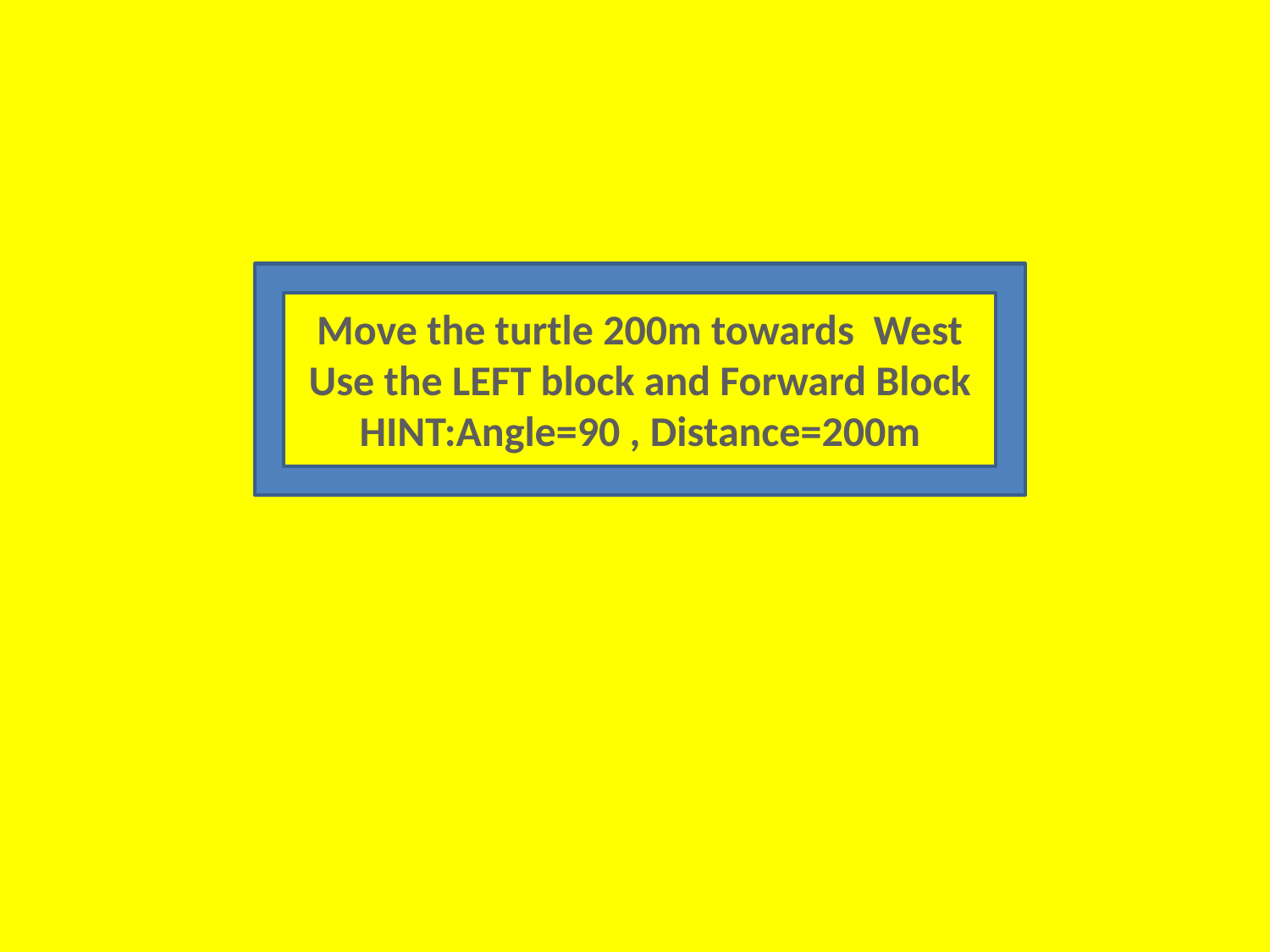

Move the turtle 200m towards  West
Use the LEFT block and Forward Block
HINT:Angle=90 , Distance=200m